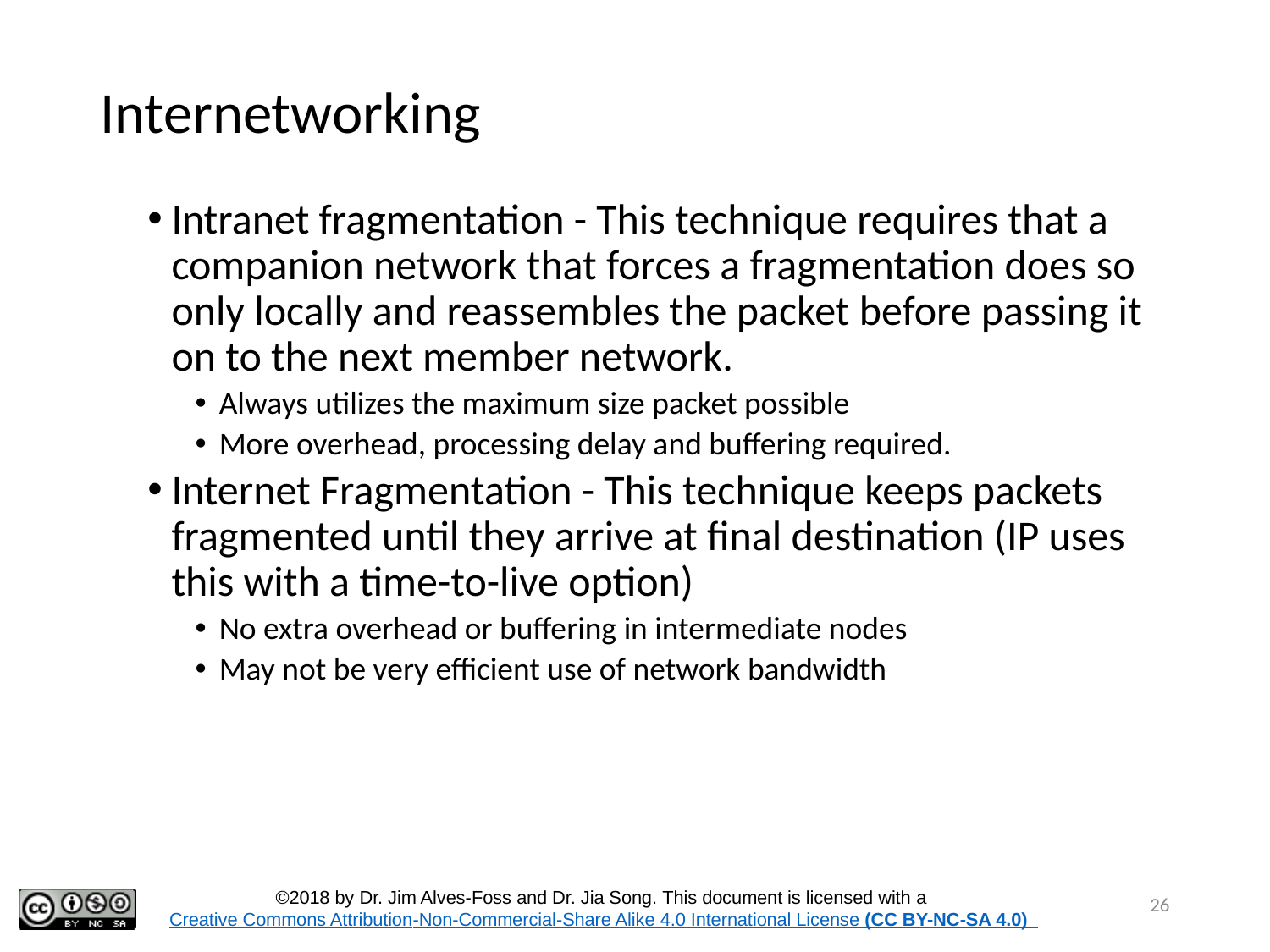

26
# Internetworking
Intranet fragmentation - This technique requires that a companion network that forces a fragmentation does so only locally and reassembles the packet before passing it on to the next member network.
Always utilizes the maximum size packet possible
More overhead, processing delay and buffering required.
Internet Fragmentation - This technique keeps packets fragmented until they arrive at final destination (IP uses this with a time-to-live option)
No extra overhead or buffering in intermediate nodes
May not be very efficient use of network bandwidth